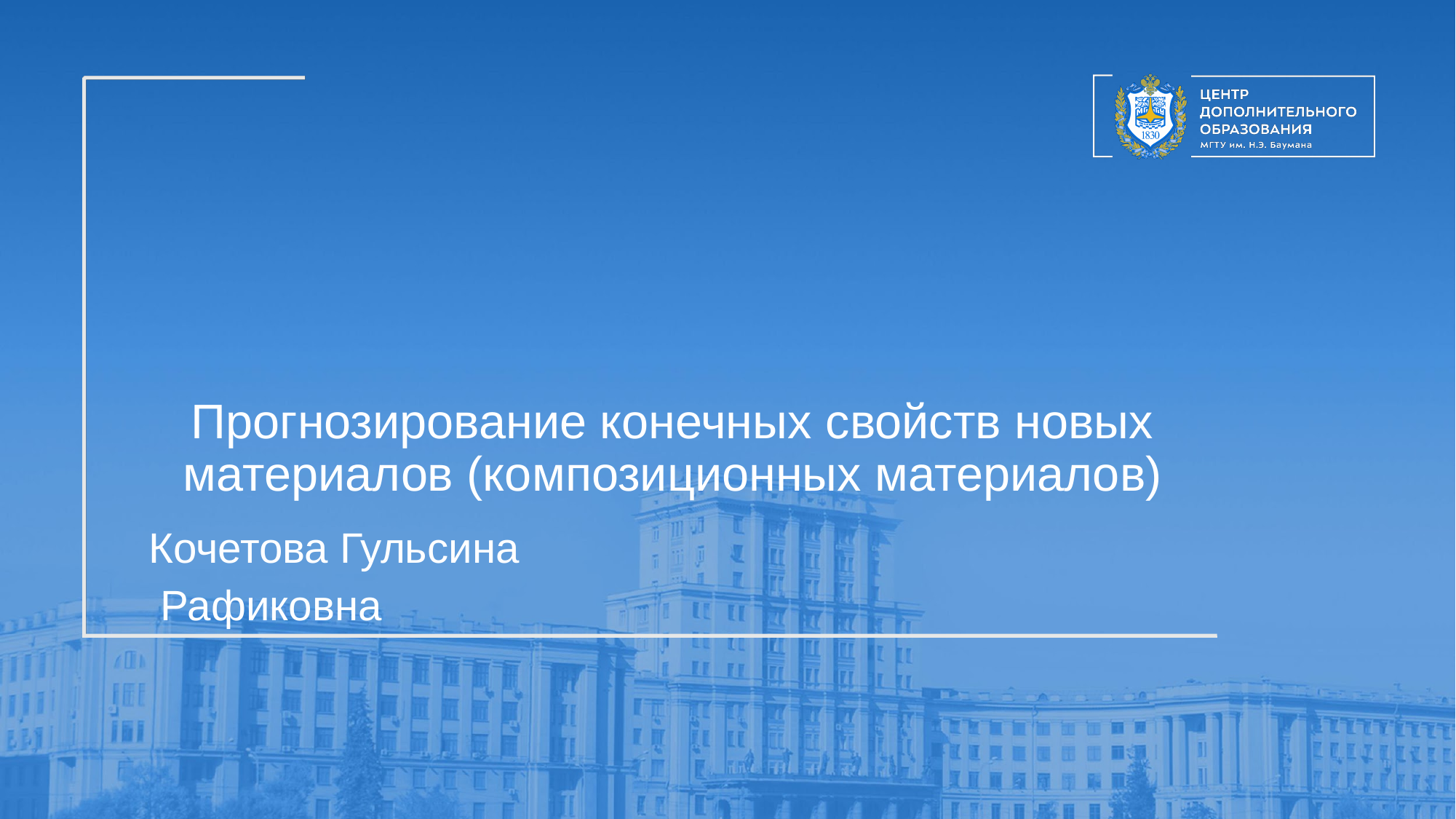

# Прогнозирование конечных свойств новых материалов (композиционных материалов)
Кочетова Гульсина
 Рафиковна